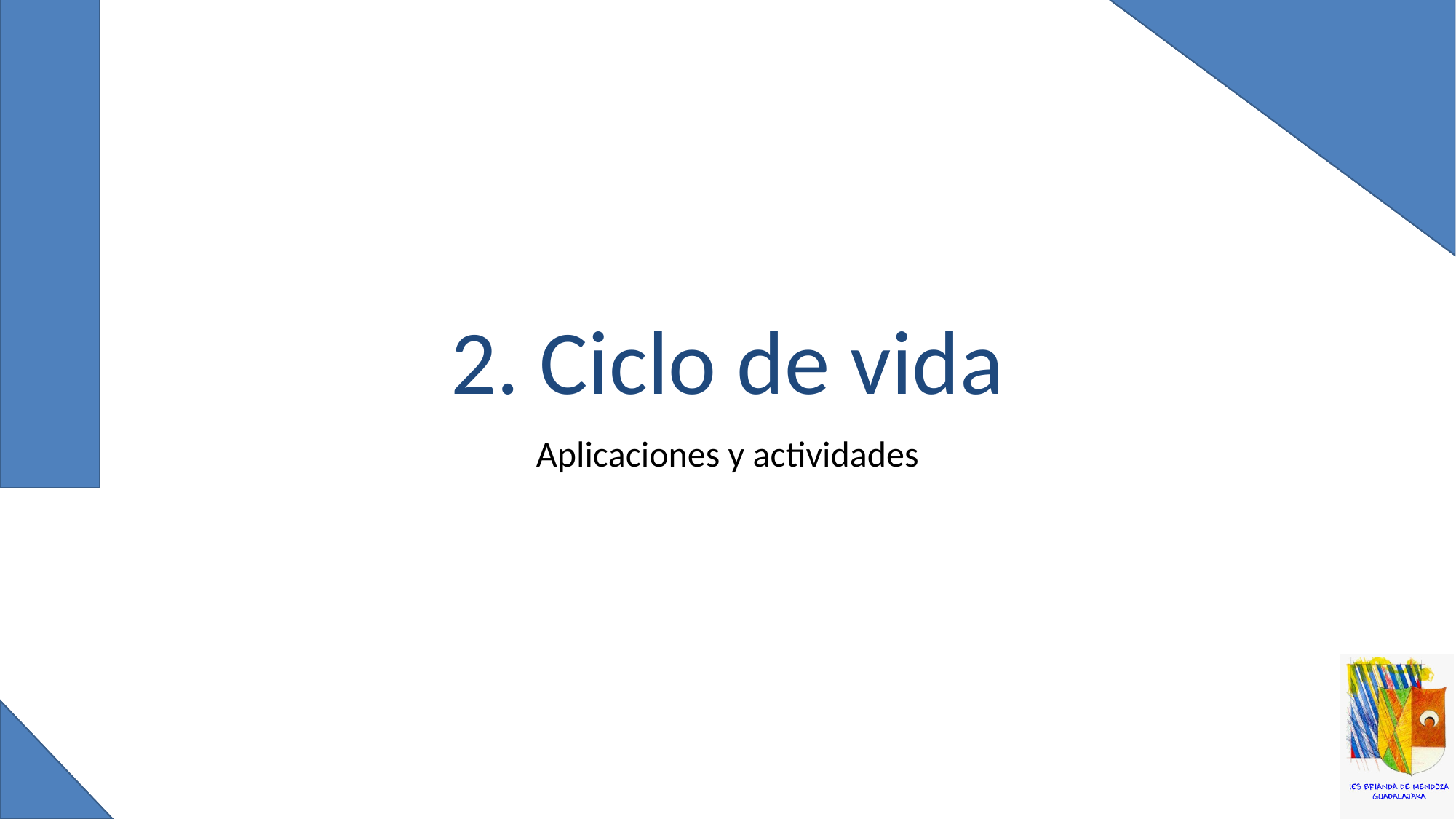

# 2. Ciclo de vida
Aplicaciones y actividades